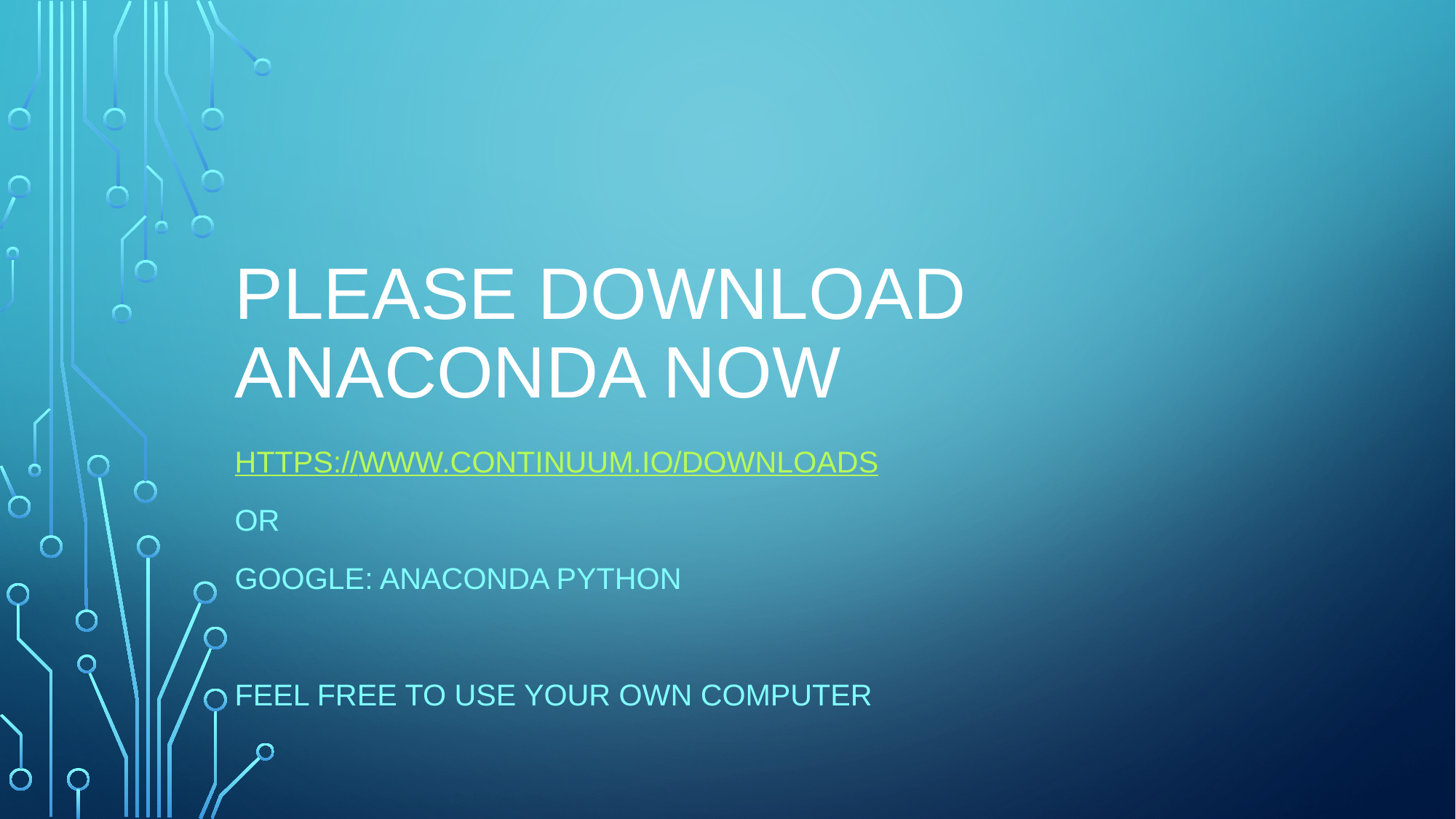

# Please download anaconda Now
https://www.continuum.io/downloads
or
Google: Anaconda python

Feel free to use your own computer